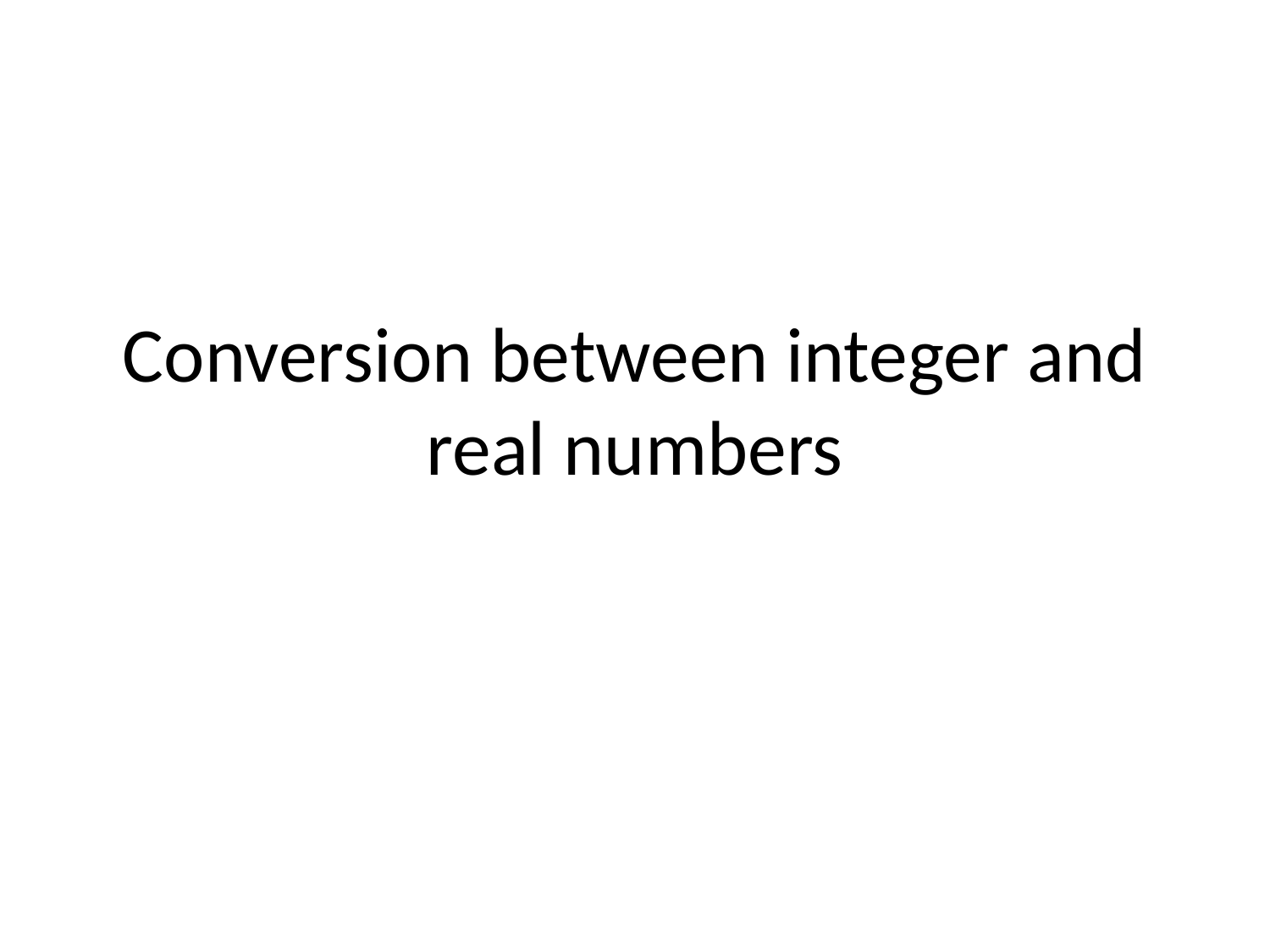

# Conversion between integer and real numbers